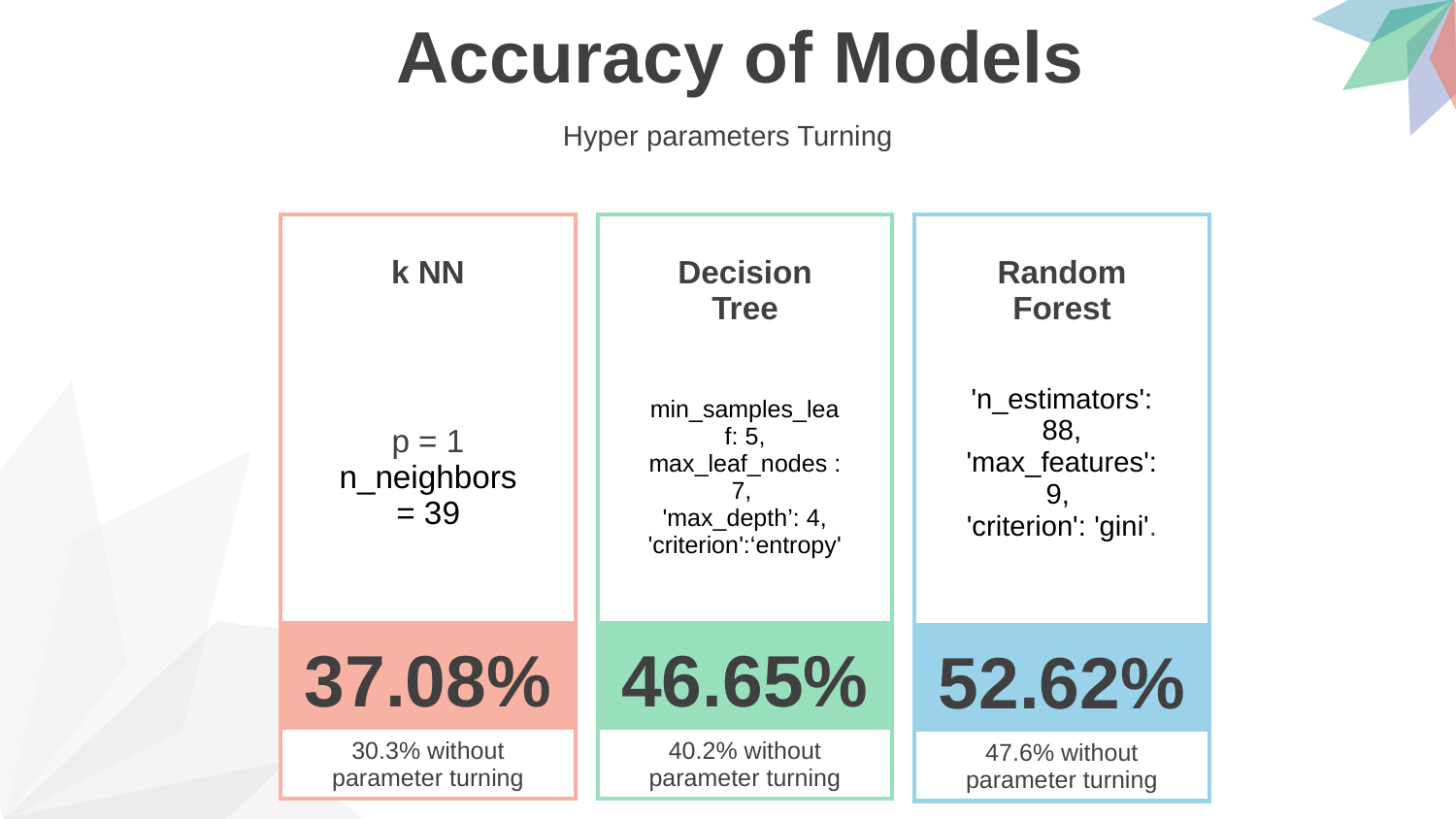

Accuracy of Models
Hyper parameters Turning
|  |  |  |
| --- | --- | --- |
|  | Random Forest |  |
|  |  |  |
|  | 'n\_estimators': 88, 'max\_features': 9, 'criterion': 'gini'. |  |
|  |  |  |
|  |  |  |
| 52.62% |  |  |
| 47.6% without parameter turning |  |  |
|  |  |  |
| --- | --- | --- |
|  | k NN |  |
|  |  |  |
|  | p = 1 n\_neighbors = 39 |  |
|  |  |  |
|  |  |  |
| 37.08% |  |  |
| 30.3% without parameter turning |  |  |
|  |  |  |
| --- | --- | --- |
|  | Decision Tree |  |
|  |  |  |
|  | min\_samples\_leaf: 5, max\_leaf\_nodes : 7, 'max\_depth’: 4, 'criterion':‘entropy' |  |
|  |  |  |
|  |  |  |
| 46.65% |  |  |
| 40.2% without parameter turning |  |  |